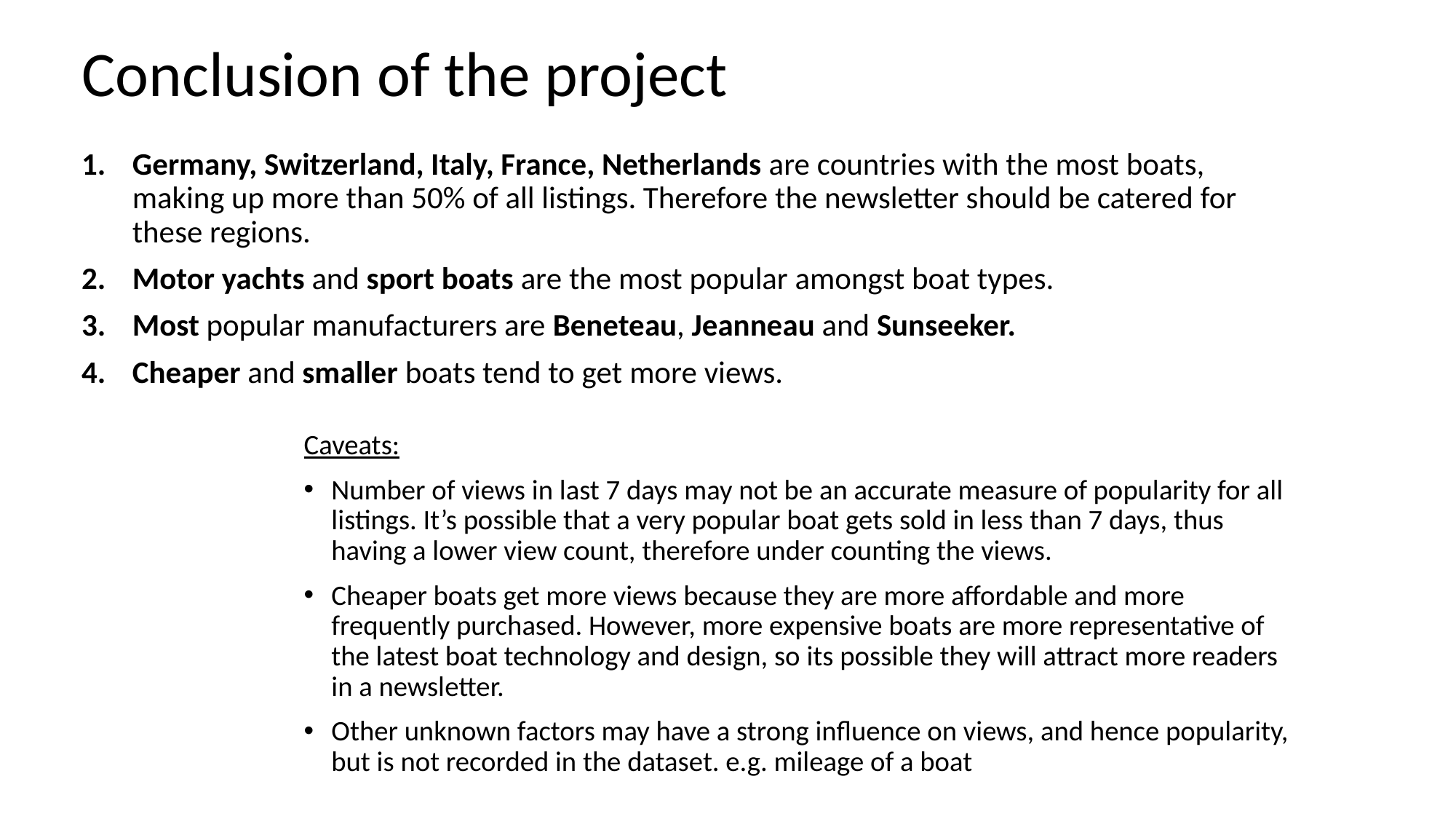

# Conclusion of the project
Germany, Switzerland, Italy, France, Netherlands are countries with the most boats, making up more than 50% of all listings. Therefore the newsletter should be catered for these regions.
Motor yachts and sport boats are the most popular amongst boat types.
Most popular manufacturers are Beneteau, Jeanneau and Sunseeker.
Cheaper and smaller boats tend to get more views.
Caveats:
Number of views in last 7 days may not be an accurate measure of popularity for all listings. It’s possible that a very popular boat gets sold in less than 7 days, thus having a lower view count, therefore under counting the views.
Cheaper boats get more views because they are more affordable and more frequently purchased. However, more expensive boats are more representative of the latest boat technology and design, so its possible they will attract more readers in a newsletter.
Other unknown factors may have a strong influence on views, and hence popularity, but is not recorded in the dataset. e.g. mileage of a boat